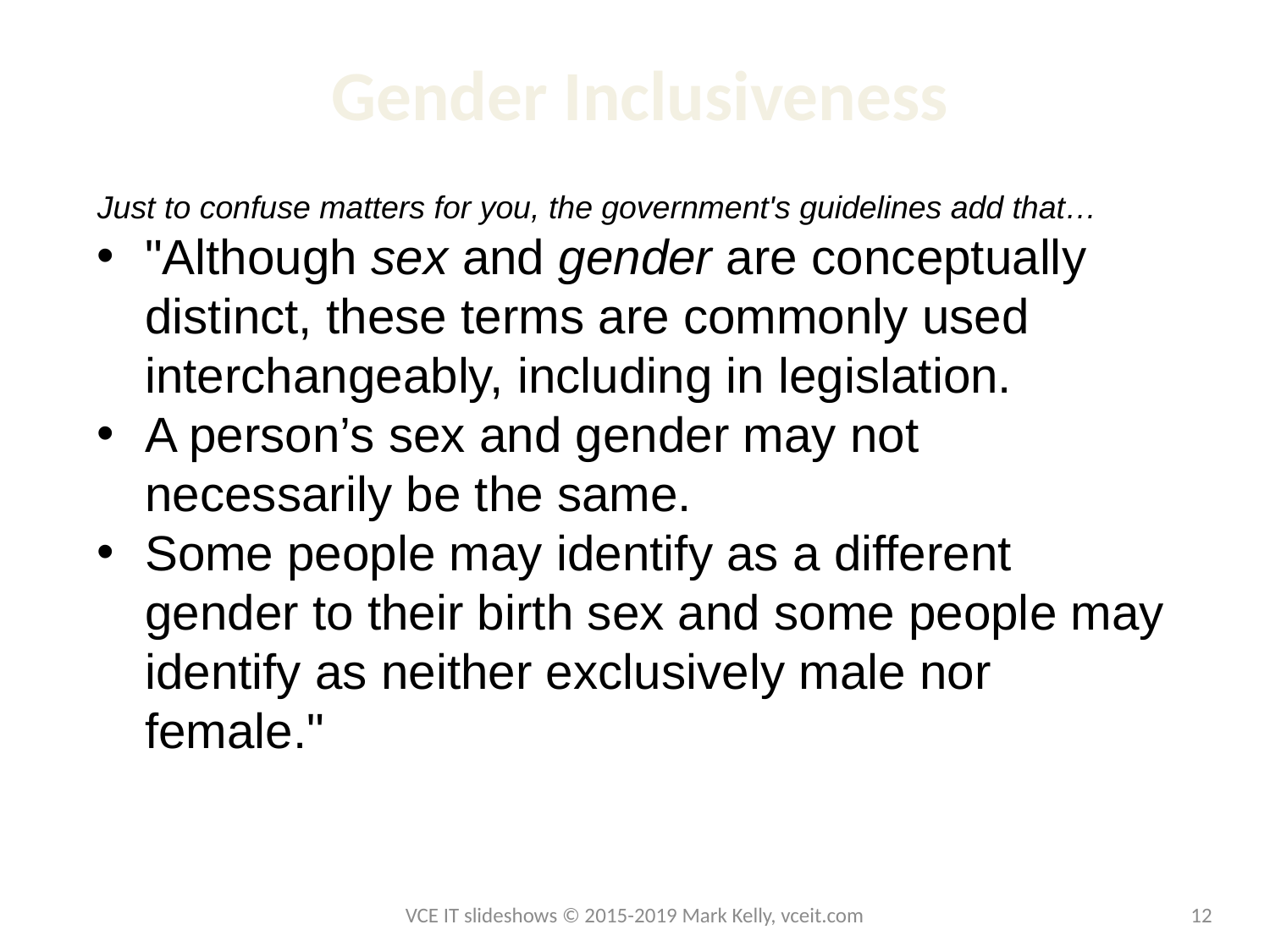

# Gender Inclusiveness
Just to confuse matters for you, the government's guidelines add that…
"Although sex and gender are conceptually distinct, these terms are commonly used interchangeably, including in legislation.
A person’s sex and gender may not necessarily be the same.
Some people may identify as a different gender to their birth sex and some people may identify as neither exclusively male nor female."

VCE IT slideshows © 2015-2019 Mark Kelly, vceit.com
12